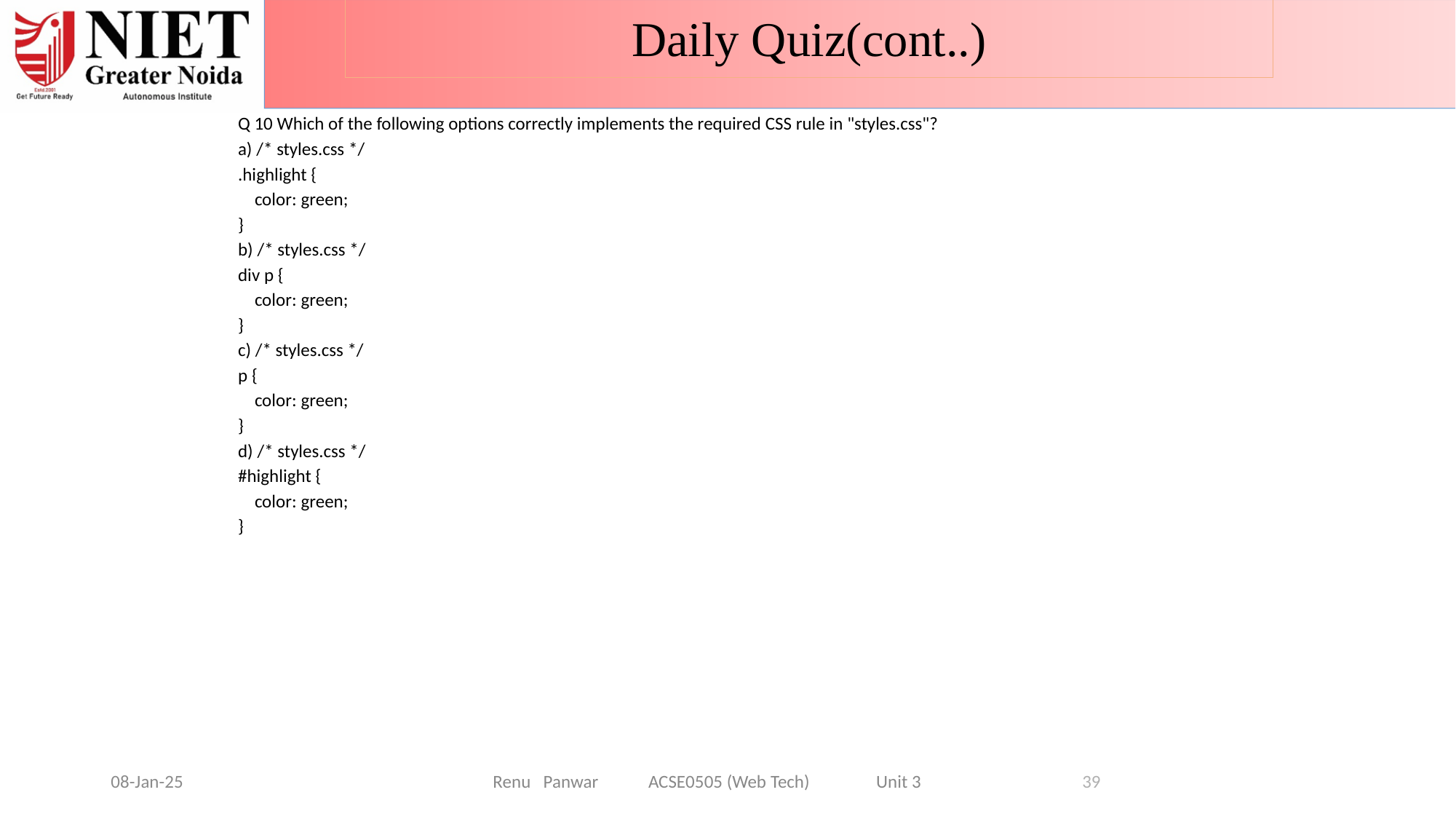

Daily Quiz(cont..)
Q 10 Which of the following options correctly implements the required CSS rule in "styles.css"?
a) /* styles.css */
.highlight {
    color: green;
}
b) /* styles.css */
div p {
    color: green;
}
c) /* styles.css */
p {
    color: green;
}
d) /* styles.css */
#highlight {
    color: green;
}

08-Jan-25
Renu   Panwar            ACSE0505 (Web Tech)                Unit 3
39